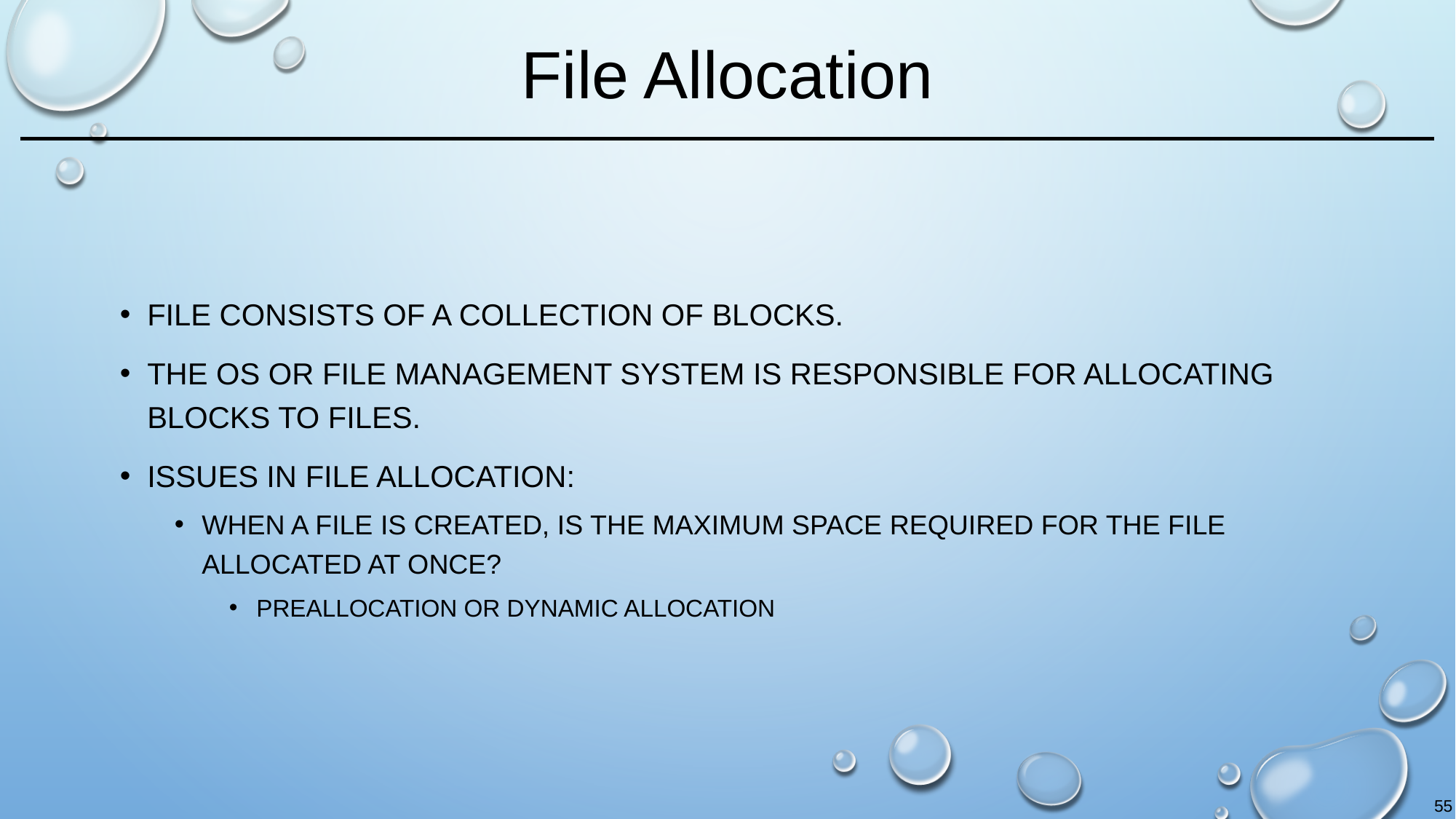

# File Allocation
File consists of a collection of blocks.
The OS or file management system is responsible for allocating blocks to files.
Issues in file allocation:
When a file is created, is the maximum space required for the file allocated at once?
Preallocation or dynamic allocation
55